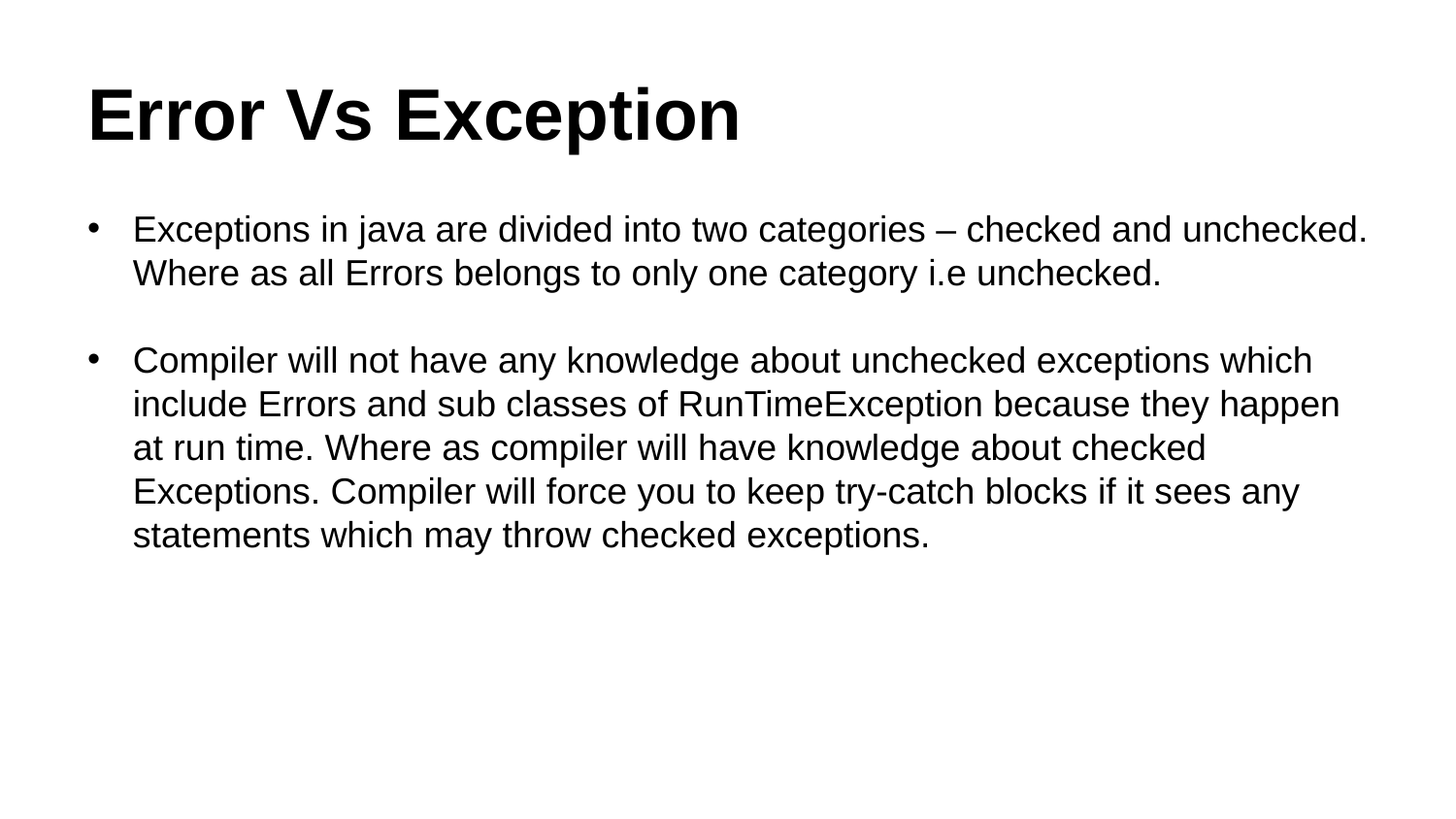

# Error Vs Exception
Exceptions in java are divided into two categories – checked and unchecked. Where as all Errors belongs to only one category i.e unchecked.

Compiler will not have any knowledge about unchecked exceptions which include Errors and sub classes of RunTimeException because they happen at run time. Where as compiler will have knowledge about checked Exceptions. Compiler will force you to keep try-catch blocks if it sees any statements which may throw checked exceptions.